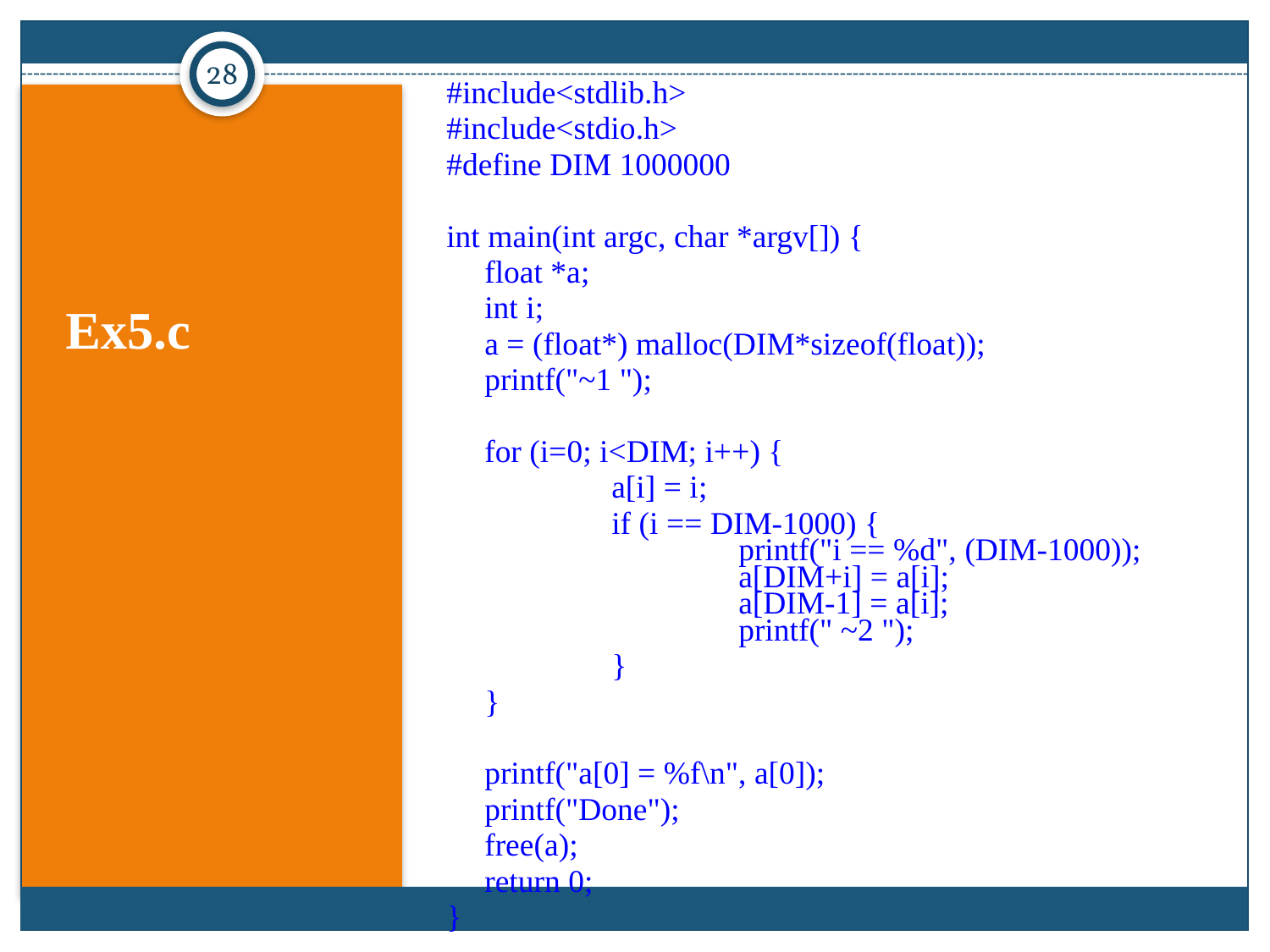

28
#include<stdlib.h>
#include<stdio.h>
#define DIM 1000000

int main(int argc, char *argv[]) {
	float *a;
	int i;
	a = (float*) malloc(DIM*sizeof(float));
	printf("~1 ");

	for (i=0; i<DIM; i++) {
		a[i] = i;
		if (i == DIM-1000) {				printf("i == %d", (DIM-1000));		a[DIM+i] = a[i];				a[DIM-1] = a[i];				printf(" ~2 ");
		}
	}

	printf("a[0] = %f\n", a[0]);
	printf("Done");
	free(a);
	return 0;
}
# Ex5.c